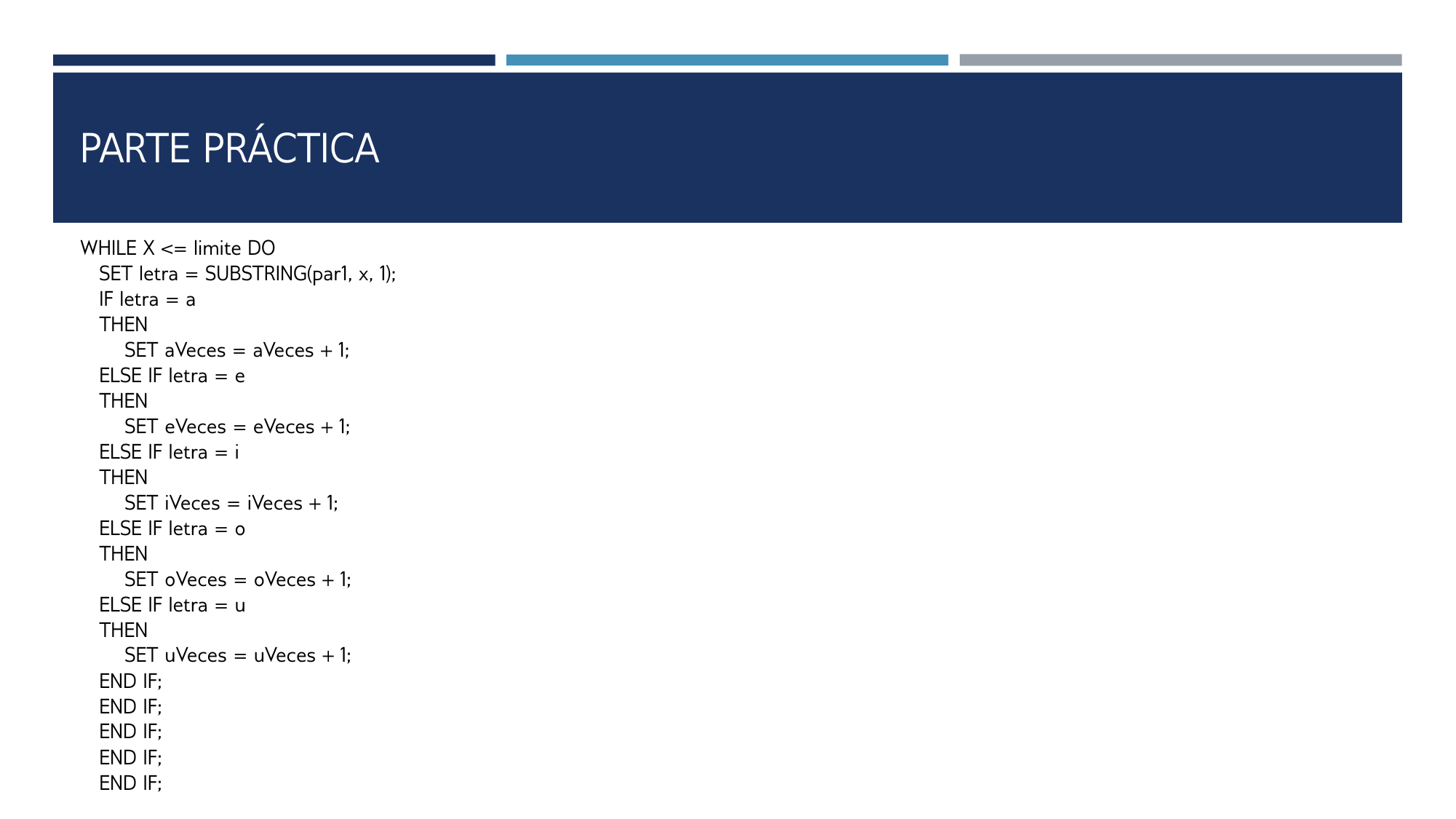

# PARTE PRÁCTICA
WHILE X <= limite DO
   SET letra = SUBSTRING(par1, x, 1);
   IF letra = a
   THEN
       SET aVeces = aVeces + 1;
   ELSE IF letra = e
   THEN
       SET eVeces = eVeces + 1;
   ELSE IF letra = i
   THEN
       SET iVeces = iVeces + 1;
   ELSE IF letra = o
   THEN
       SET oVeces = oVeces + 1;
   ELSE IF letra = u
   THEN
       SET uVeces = uVeces + 1;
   END IF;
   END IF;
   END IF;
   END IF;
   END IF;